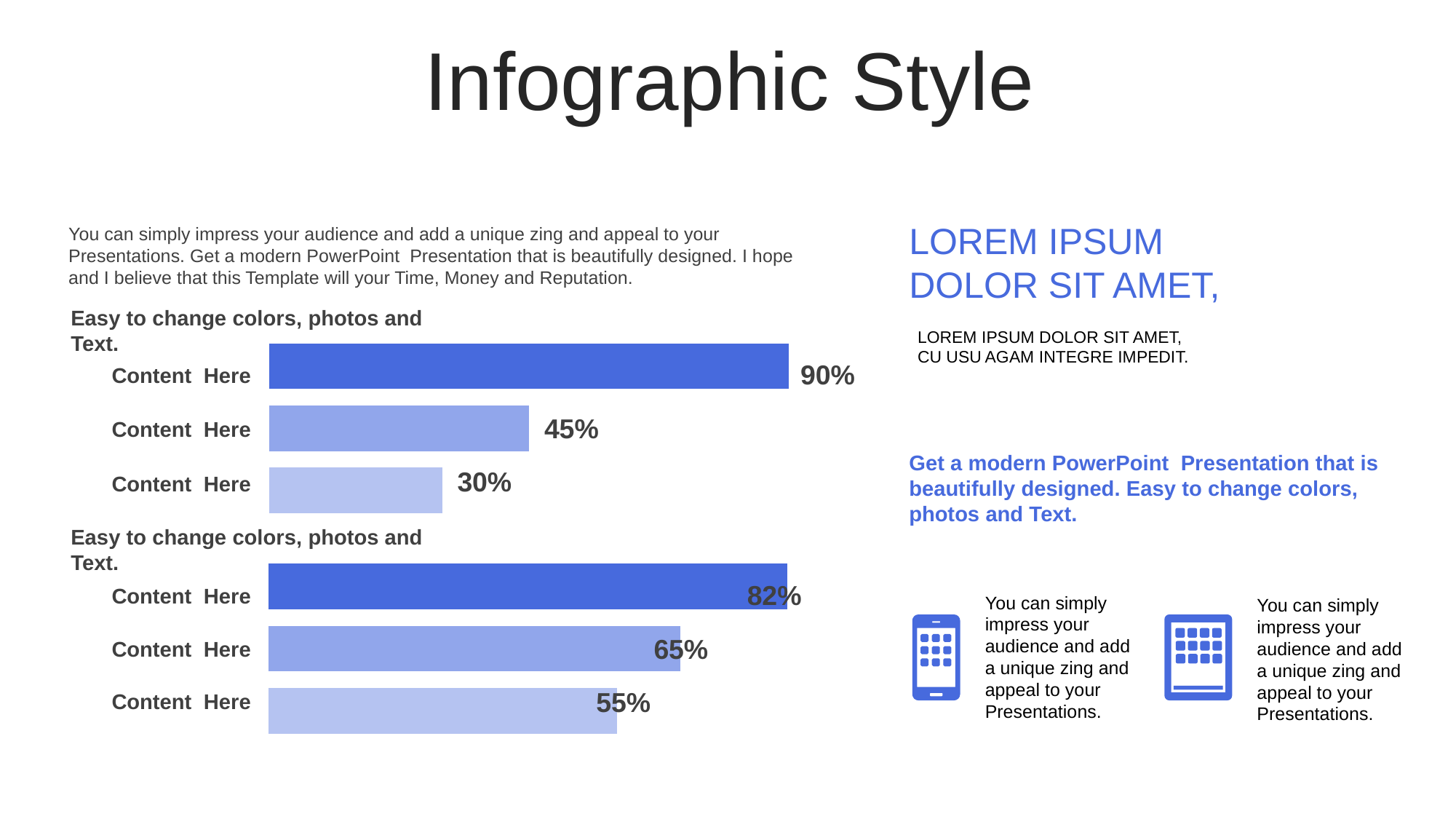

Infographic Style
LOREM IPSUM
DOLOR SIT AMET,
You can simply impress your audience and add a unique zing and appeal to your Presentations. Get a modern PowerPoint  Presentation that is beautifully designed. I hope and I believe that this Template will your Time, Money and Reputation.
Easy to change colors, photos and Text.
LOREM IPSUM DOLOR SIT AMET,
CU USU AGAM INTEGRE IMPEDIT.

### Chart

| Category | Series 1 |
|---|---|
| Category 1 | 30.0 |
| Category 2 | 45.0 |
| Category 3 | 90.0 |
90%
Content  Here
45%
Content  Here
Get a modern PowerPoint  Presentation that is beautifully designed. Easy to change colors, photos and Text.
30%
Content  Here
Easy to change colors, photos and Text.

### Chart

| Category | Series 1 |
|---|---|
| Category 1 | 55.0 |
| Category 2 | 65.0 |
| Category 3 | 82.0 |
82%
Content  Here
You can simply impress your audience and add a unique zing and appeal to your Presentations.
You can simply impress your audience and add a unique zing and appeal to your Presentations.

65%
Content  Here
55%
Content  Here